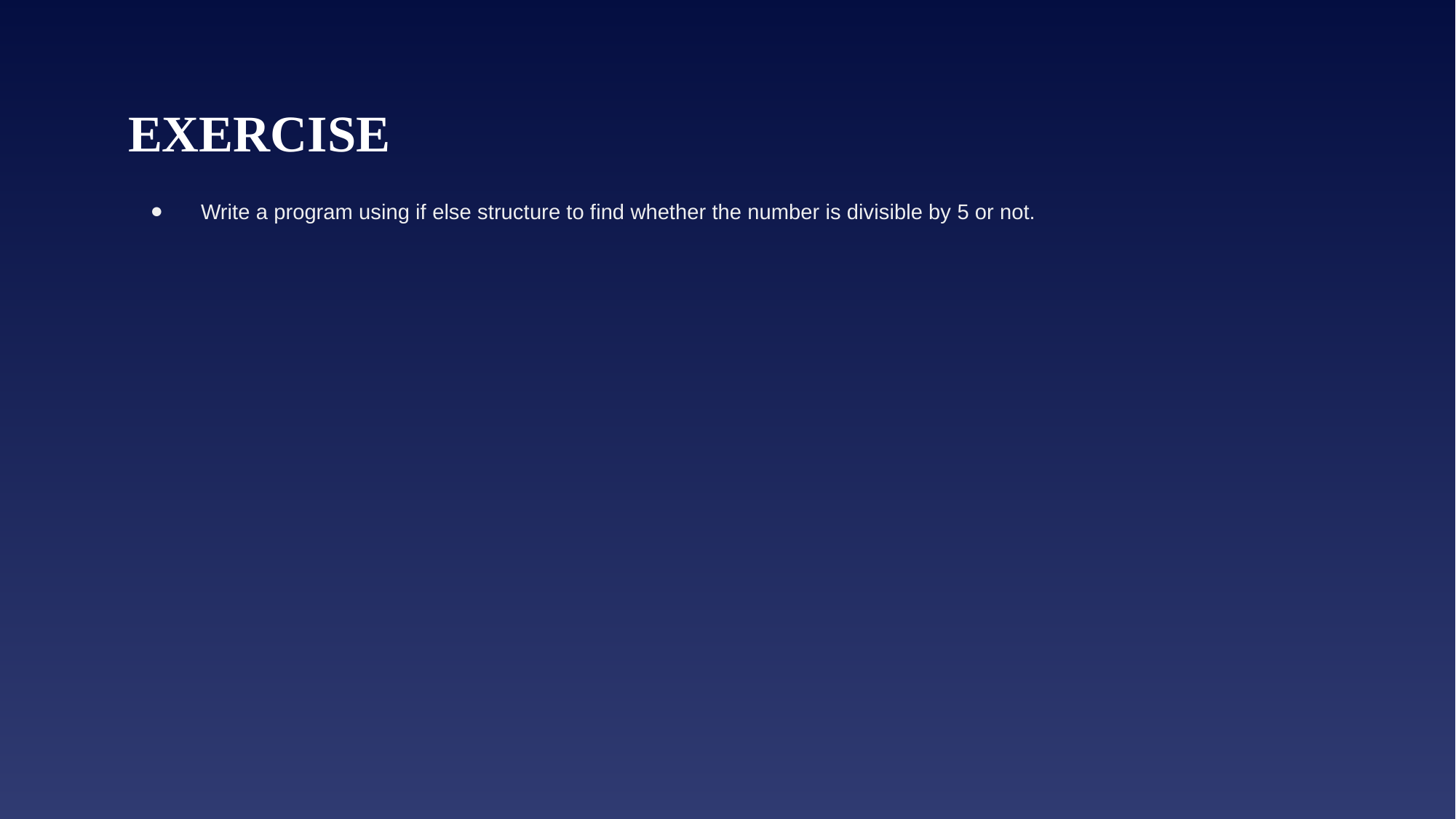

# EXERCISE
Write a program using if else structure to find whether the number is divisible by 5 or not.